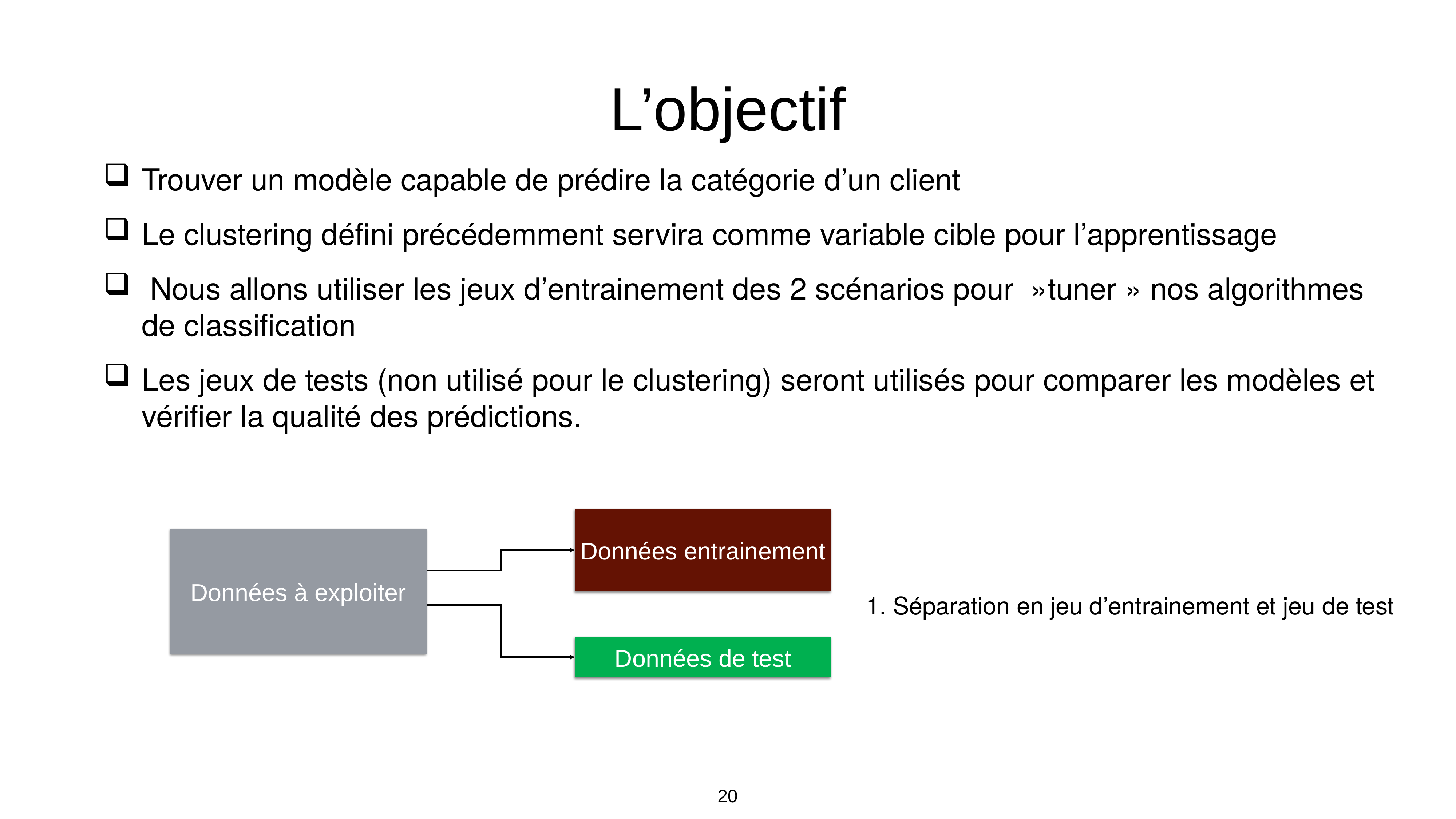

# L’objectif
Trouver un modèle capable de prédire la catégorie d’un client
Le clustering défini précédemment servira comme variable cible pour l’apprentissage
 Nous allons utiliser les jeux d’entrainement des 2 scénarios pour  »tuner » nos algorithmes de classification
Les jeux de tests (non utilisé pour le clustering) seront utilisés pour comparer les modèles et vérifier la qualité des prédictions.

Données entrainement
Données à exploiter
1. Séparation en jeu d’entrainement et jeu de test
Données de test
20